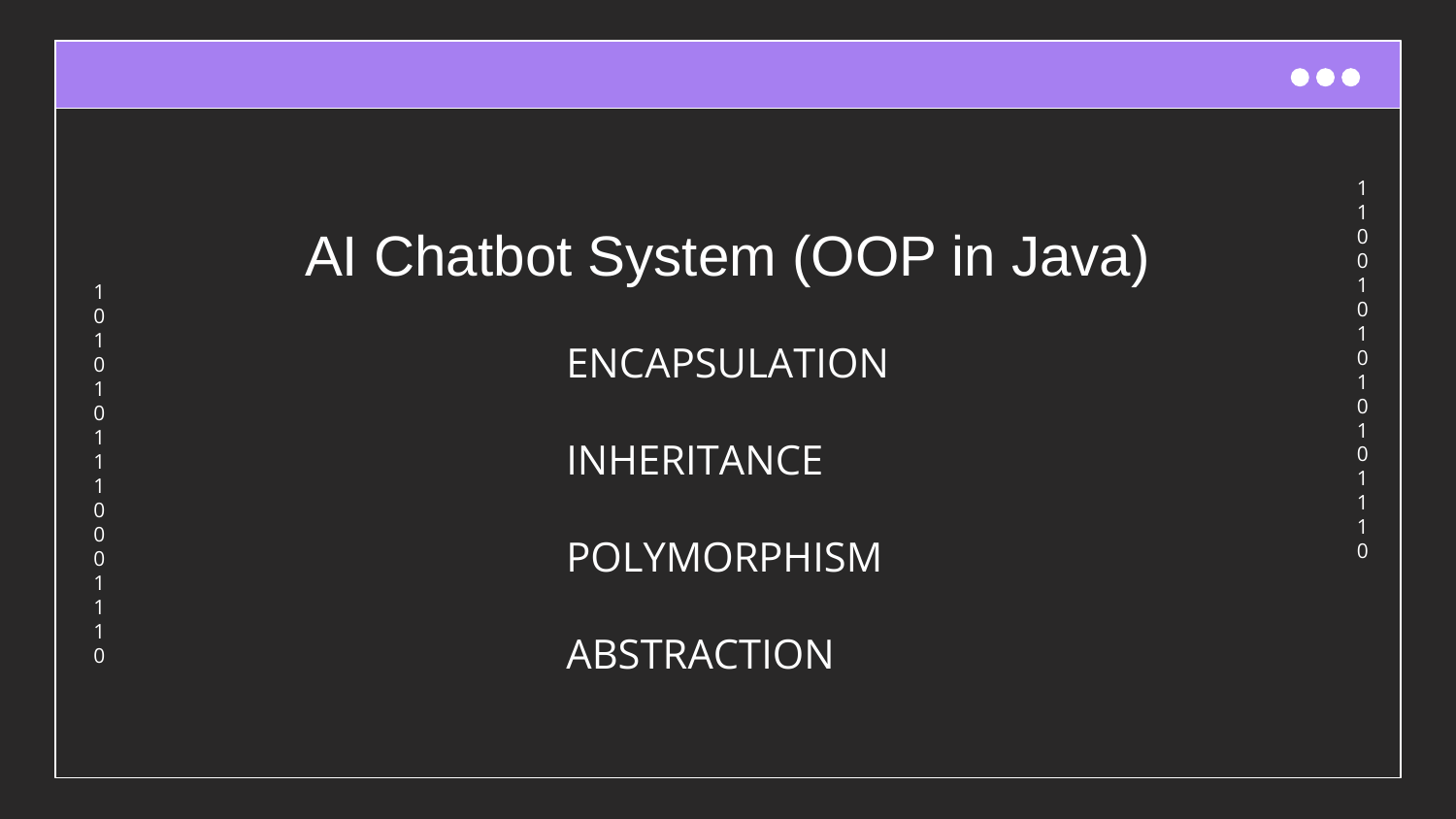

AI Chatbot System (OOP in Java)
ENCAPSULATION

INHERITANCE

POLYMORPHISM

ABSTRACTION